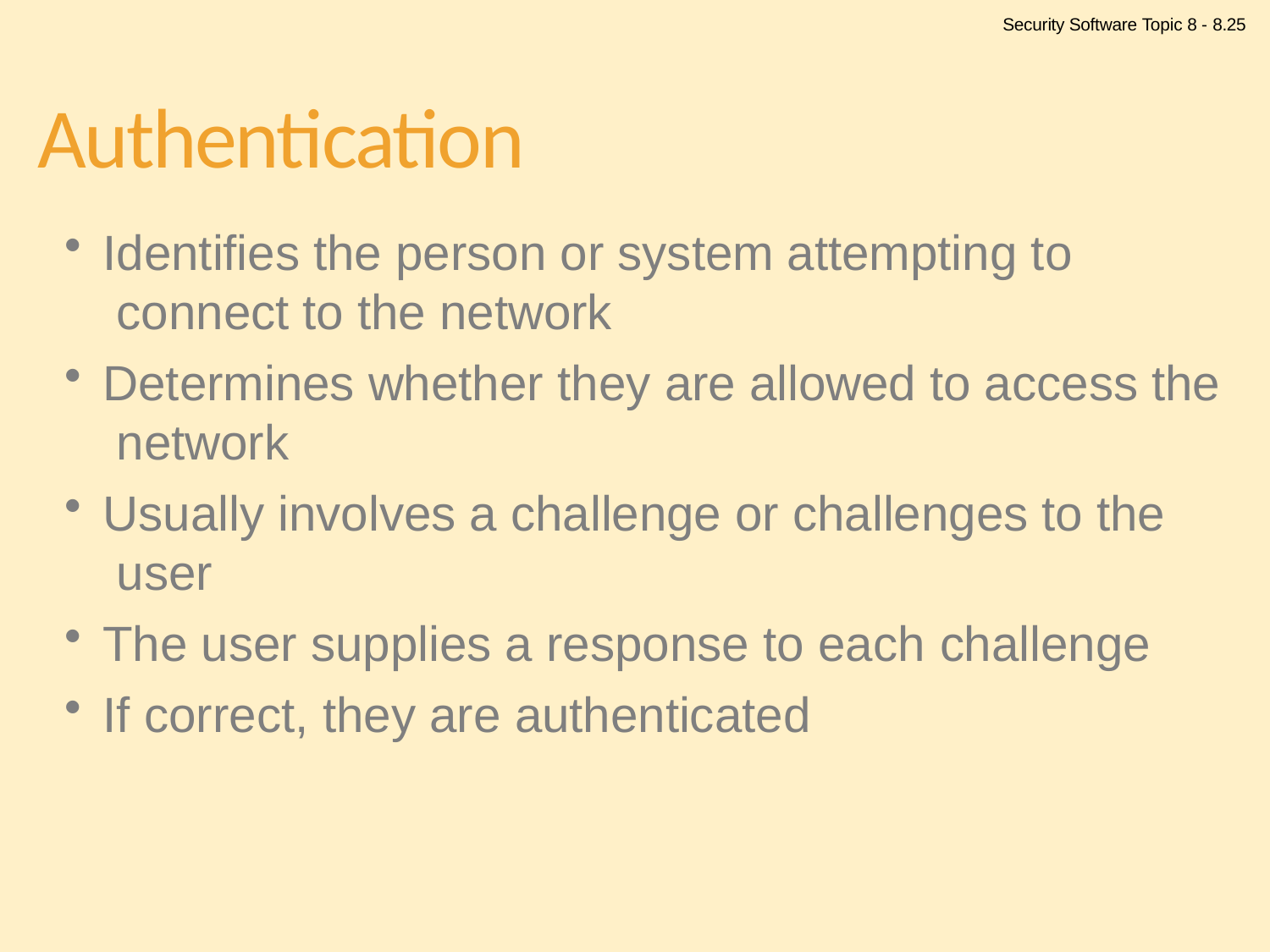

Security Software Topic 8 - 8.25
# Authentication
Identifies the person or system attempting to  connect to the network
Determines whether they are allowed to access the  network
Usually involves a challenge or challenges to the  user
The user supplies a response to each challenge
If correct, they are authenticated